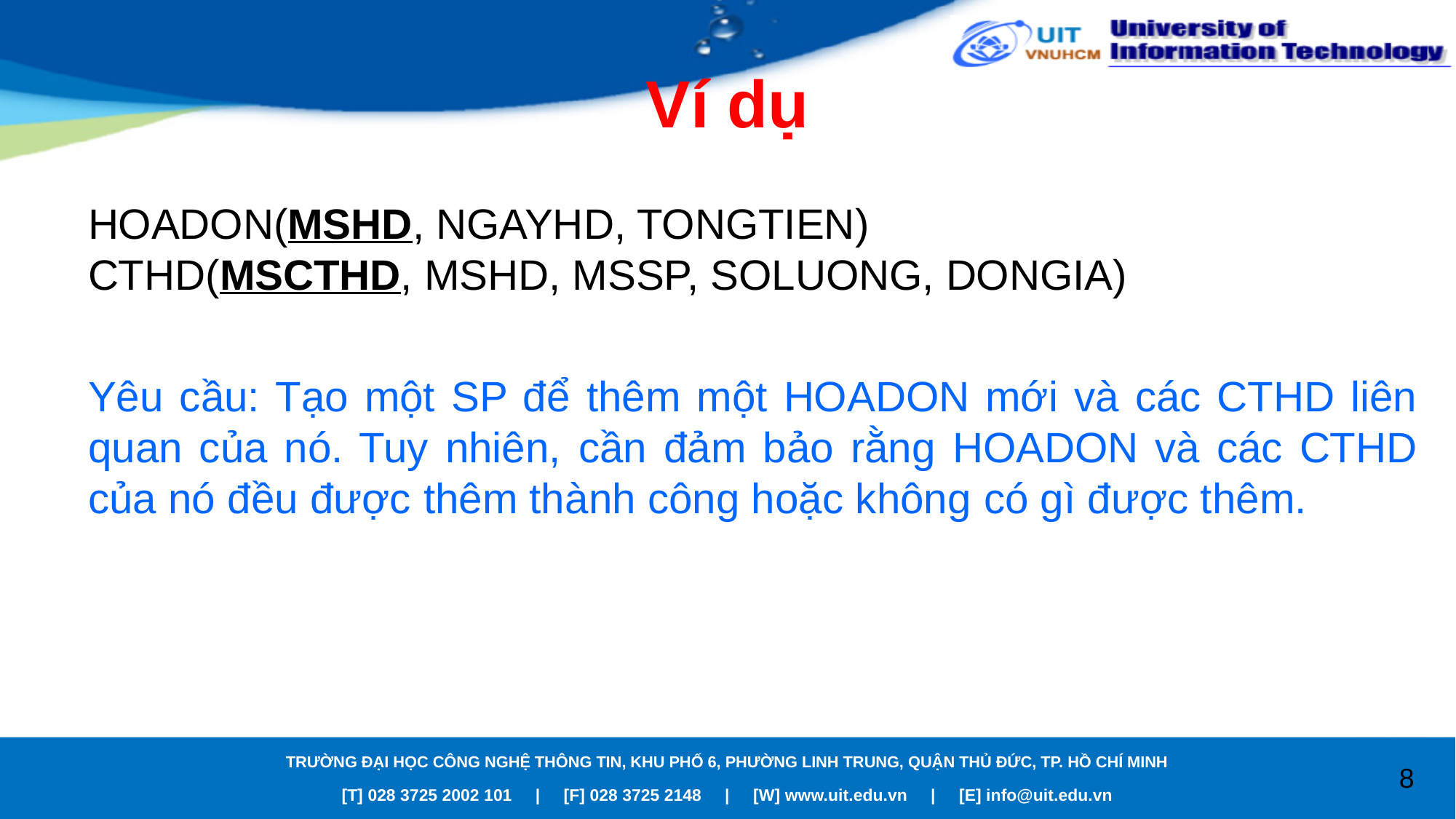

# Ví dụ
HOADON(MSHD, NGAYHD, TONGTIEN)
CTHD(MSCTHD, MSHD, MSSP, SOLUONG, DONGIA)
Yêu cầu: Tạo một SP để thêm một HOADON mới và các CTHD liên quan của nó. Tuy nhiên, cần đảm bảo rằng HOADON và các CTHD của nó đều được thêm thành công hoặc không có gì được thêm.